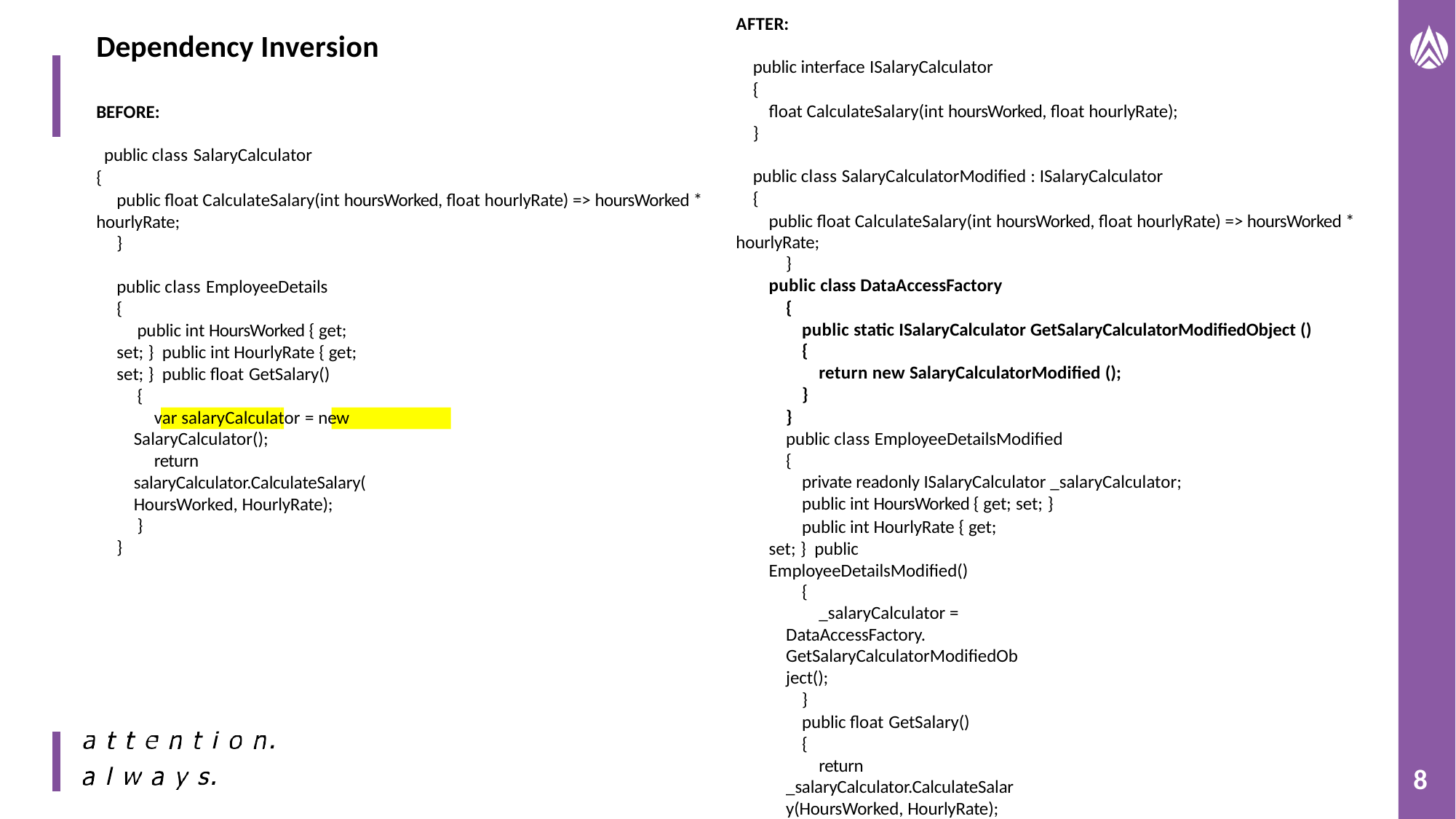

AFTER:
# Dependency Inversion
public interface ISalaryCalculator
{
float CalculateSalary(int hoursWorked, float hourlyRate);
}

public class SalaryCalculatorModified : ISalaryCalculator
{
public float CalculateSalary(int hoursWorked, float hourlyRate) => hoursWorked *  hourlyRate;
}
public class DataAccessFactory
{
public static ISalaryCalculator GetSalaryCalculatorModifiedObject ()
{
return new SalaryCalculatorModified ();
}
}
public class EmployeeDetailsModified
{
private readonly ISalaryCalculator _salaryCalculator;
public int HoursWorked { get; set; }
public int HourlyRate { get; set; }  public EmployeeDetailsModified()
{
_salaryCalculator = DataAccessFactory. GetSalaryCalculatorModifiedObject();
}
public float GetSalary()
{
return _salaryCalculator.CalculateSalary(HoursWorked, HourlyRate);
}
}
BEFORE:

public class SalaryCalculator
{
public float CalculateSalary(int hoursWorked, float hourlyRate) => hoursWorked *  hourlyRate;
}

public class EmployeeDetails
{
public int HoursWorked { get; set; }  public int HourlyRate { get; set; }  public float GetSalary()
{
var salaryCalculator = new SalaryCalculator();
return salaryCalculator.CalculateSalary(HoursWorked, HourlyRate);
}
}

8